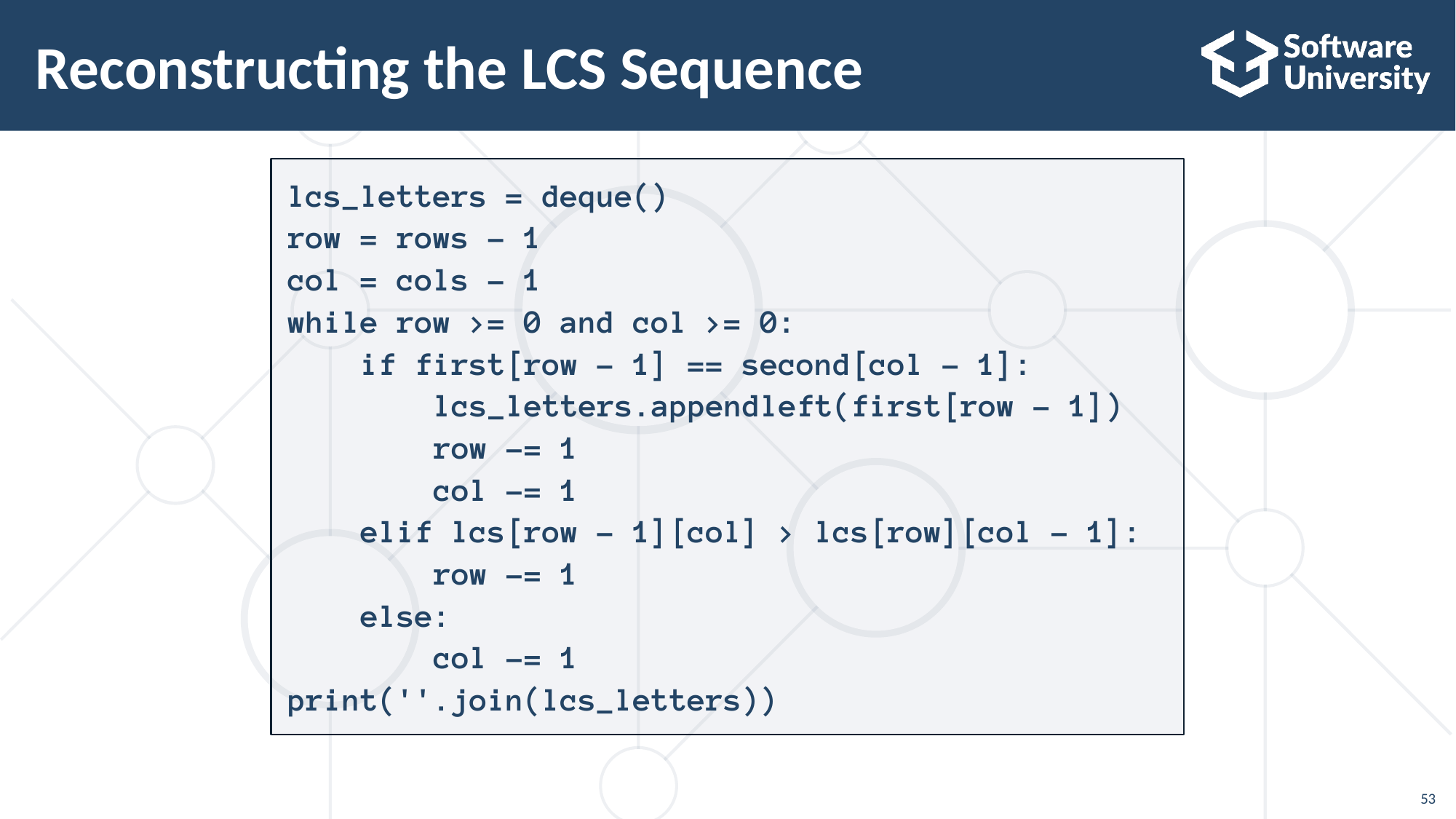

# Reconstructing the LCS Sequence
lcs_letters = deque()
row = rows - 1
col = cols - 1
while row >= 0 and col >= 0:
    if first[row - 1] == second[col - 1]:
        lcs_letters.appendleft(first[row - 1])
        row -= 1
        col -= 1
    elif lcs[row - 1][col] > lcs[row][col - 1]:
        row -= 1
    else:
        col -= 1
print(''.join(lcs_letters))
53